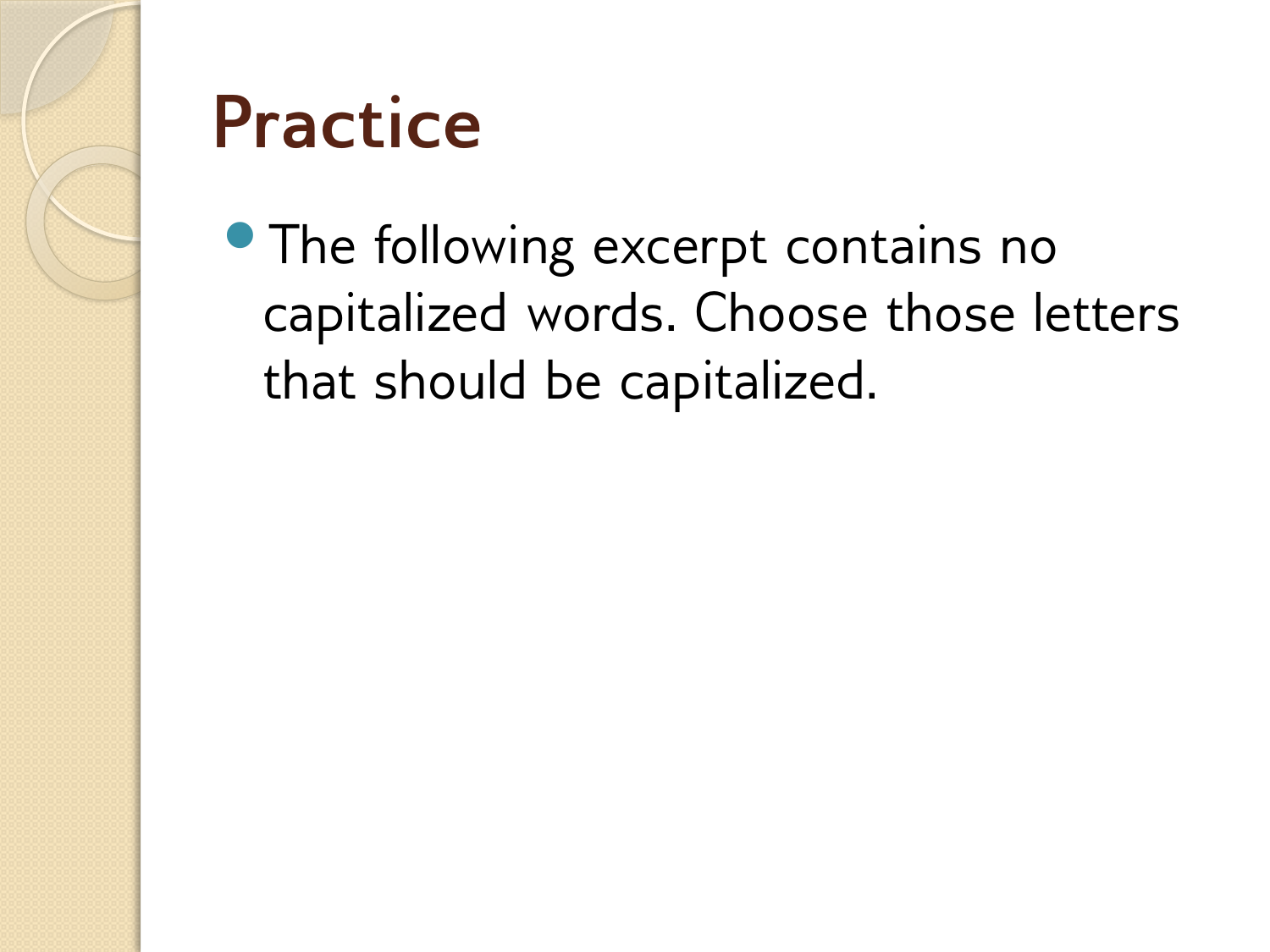

# Practice
The following excerpt contains no capitalized words. Choose those letters that should be capitalized.